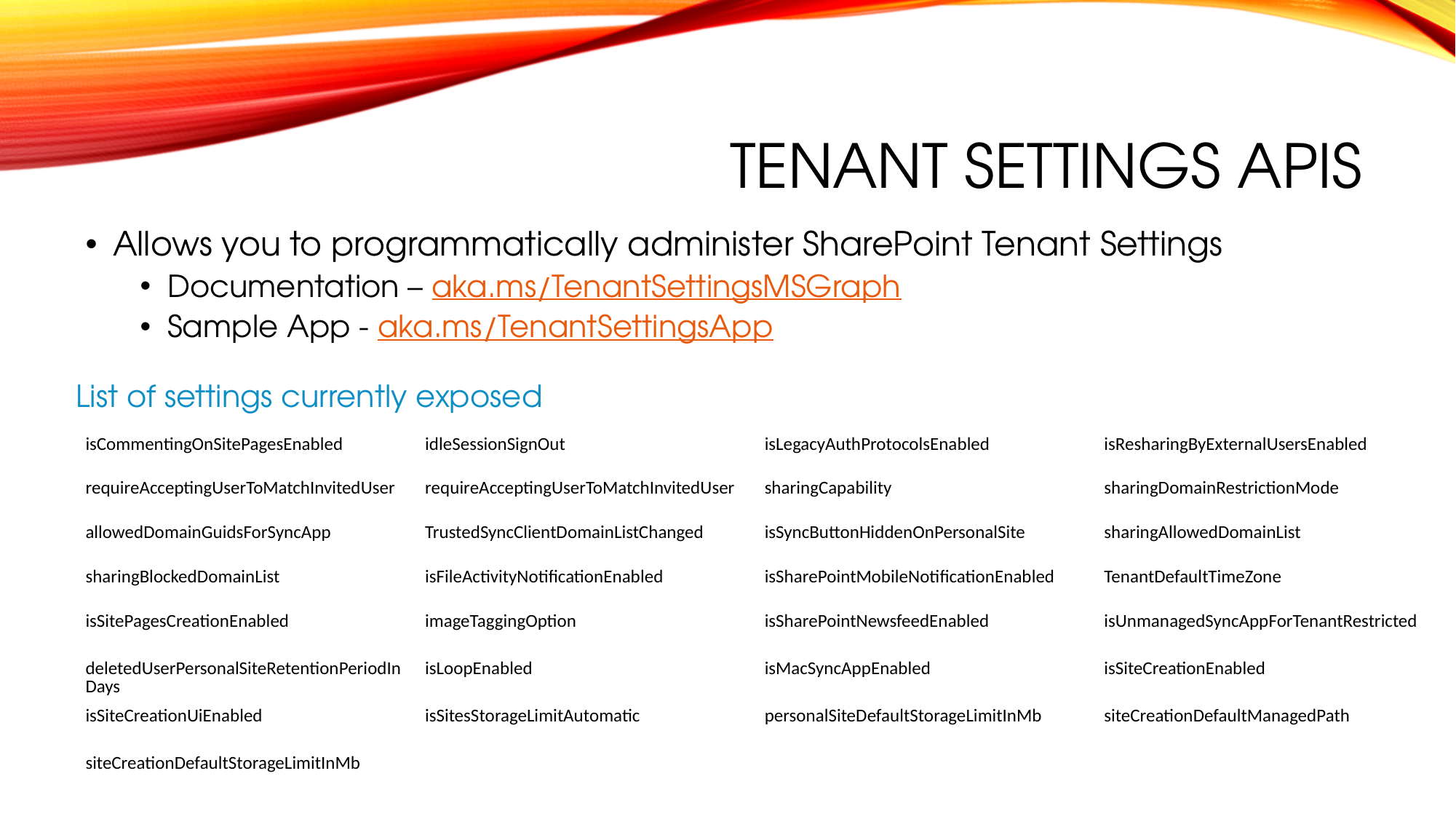

# Tenant Settings APIS
Allows you to programmatically administer SharePoint Tenant Settings
Documentation – aka.ms/TenantSettingsMSGraph
Sample App - aka.ms/TenantSettingsApp

List of settings currently exposed

| isCommentingOnSitePagesEnabled | idleSessionSignOut | isLegacyAuthProtocolsEnabled | isResharingByExternalUsersEnabled |
| --- | --- | --- | --- |
| requireAcceptingUserToMatchInvitedUser | requireAcceptingUserToMatchInvitedUser | sharingCapability | sharingDomainRestrictionMode |
| allowedDomainGuidsForSyncApp | TrustedSyncClientDomainListChanged | isSyncButtonHiddenOnPersonalSite | sharingAllowedDomainList |
| sharingBlockedDomainList | isFileActivityNotificationEnabled | isSharePointMobileNotificationEnabled | TenantDefaultTimeZone |
| isSitePagesCreationEnabled | imageTaggingOption | isSharePointNewsfeedEnabled | isUnmanagedSyncAppForTenantRestricted |
| deletedUserPersonalSiteRetentionPeriodInDays | isLoopEnabled | isMacSyncAppEnabled | isSiteCreationEnabled |
| isSiteCreationUiEnabled | isSitesStorageLimitAutomatic | personalSiteDefaultStorageLimitInMb | siteCreationDefaultManagedPath |
| siteCreationDefaultStorageLimitInMb |  |  |  |